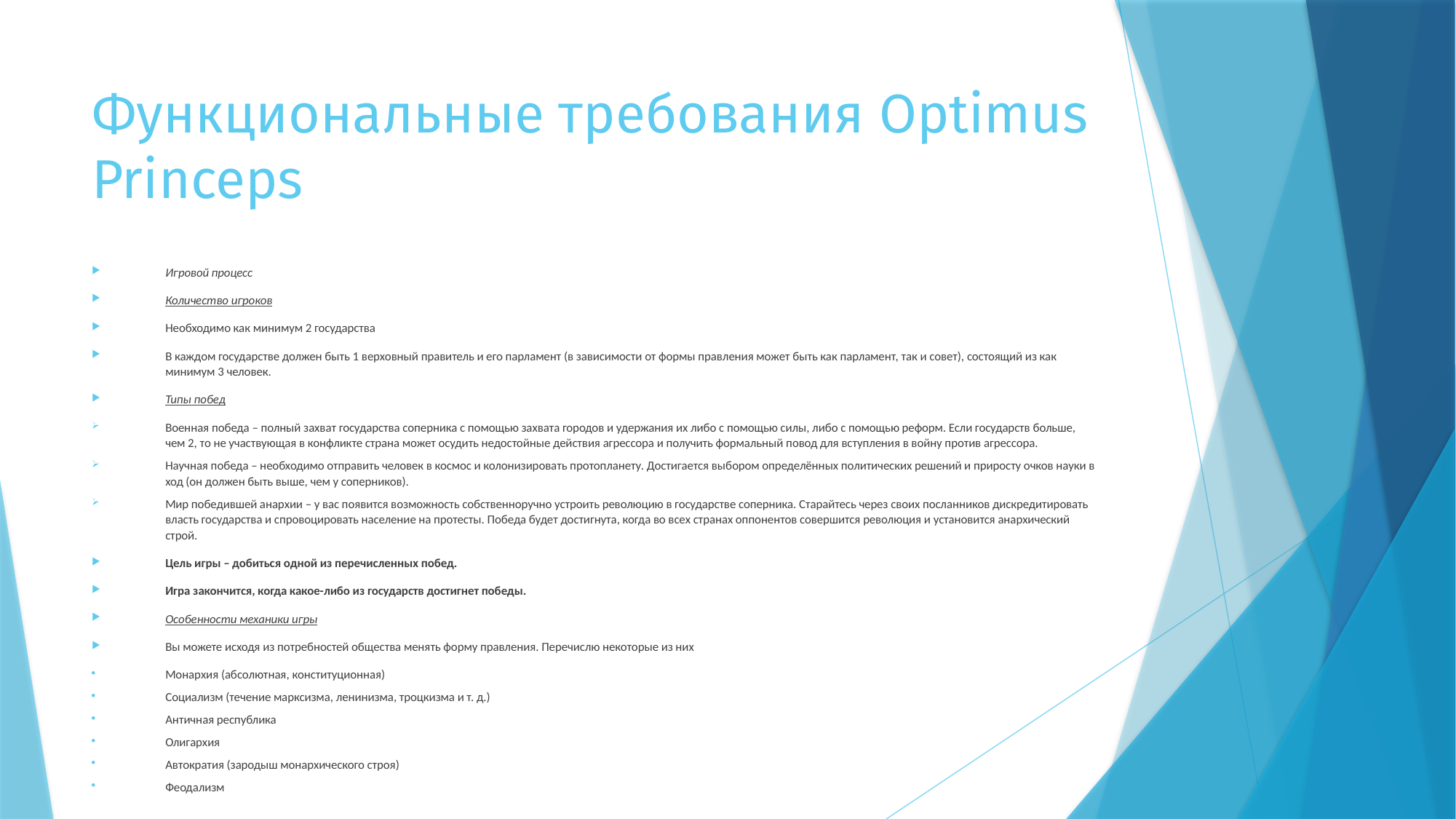

# Функциональные требования Optimus Princeps
Игровой процесс
Количество игроков
Необходимо как минимум 2 государства
В каждом государстве должен быть 1 верховный правитель и его парламент (в зависимости от формы правления может быть как парламент, так и совет), состоящий из как минимум 3 человек.
Типы побед
Военная победа – полный захват государства соперника с помощью захвата городов и удержания их либо с помощью силы, либо с помощью реформ. Если государств больше, чем 2, то не участвующая в конфликте страна может осудить недостойные действия агрессора и получить формальный повод для вступления в войну против агрессора.
Научная победа – необходимо отправить человек в космос и колонизировать протопланету. Достигается выбором определённых политических решений и приросту очков науки в ход (он должен быть выше, чем у соперников).
Мир победившей анархии – у вас появится возможность собственноручно устроить революцию в государстве соперника. Старайтесь через своих посланников дискредитировать власть государства и спровоцировать население на протесты. Победа будет достигнута, когда во всех странах оппонентов совершится революция и установится анархический строй.
Цель игры – добиться одной из перечисленных побед.
Игра закончится, когда какое-либо из государств достигнет победы.
Особенности механики игры
Вы можете исходя из потребностей общества менять форму правления. Перечислю некоторые из них
Монархия (абсолютная, конституционная)
Социализм (течение марксизма, ленинизма, троцкизма и т. д.)
Античная республика
Олигархия
Автократия (зародыш монархического строя)
Феодализм